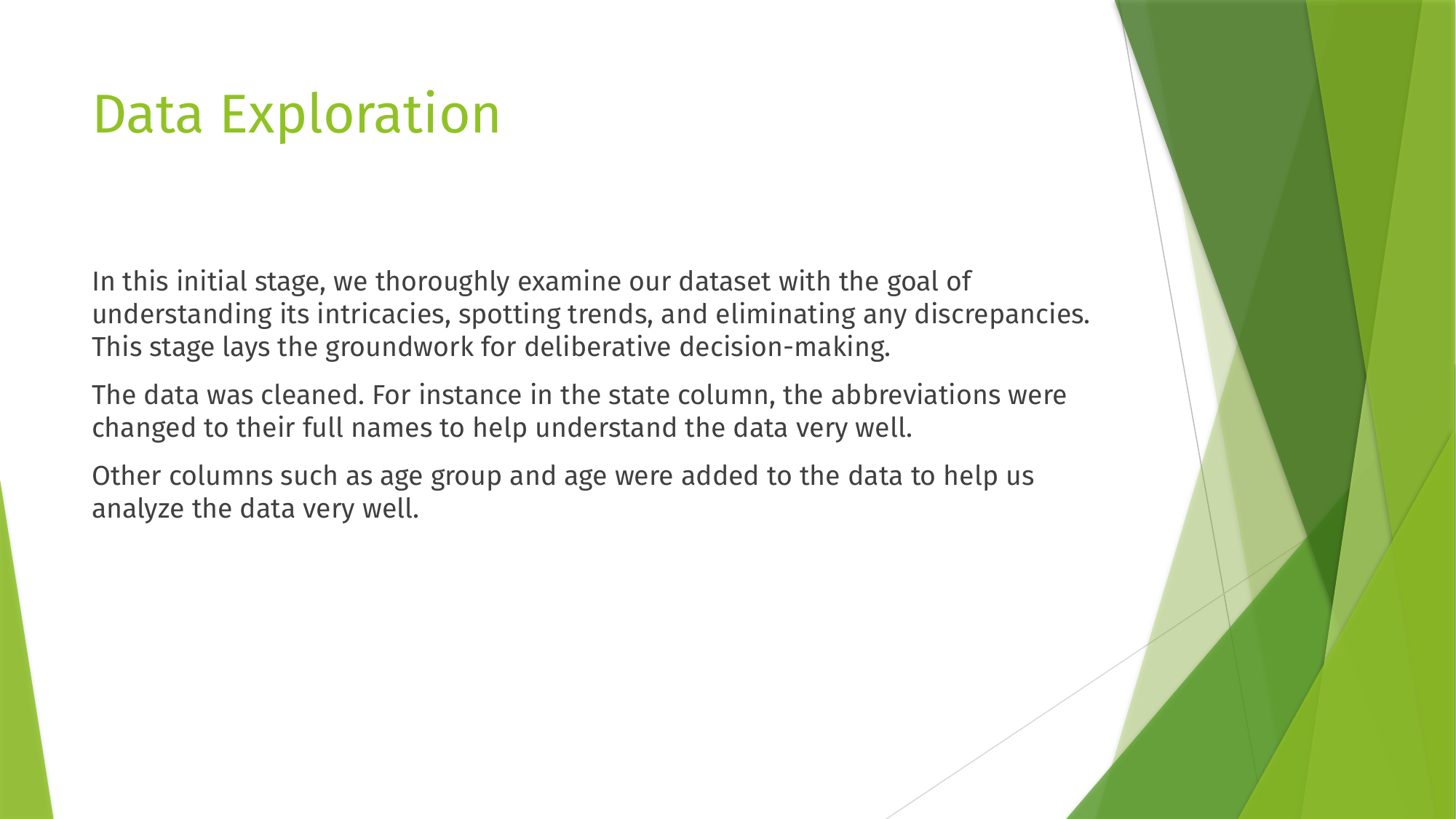

# Data Exploration
In this initial stage, we thoroughly examine our dataset with the goal of understanding its intricacies, spotting trends, and eliminating any discrepancies. This stage lays the groundwork for deliberative decision-making.
The data was cleaned. For instance in the state column, the abbreviations were changed to their full names to help understand the data very well.
Other columns such as age group and age were added to the data to help us analyze the data very well.